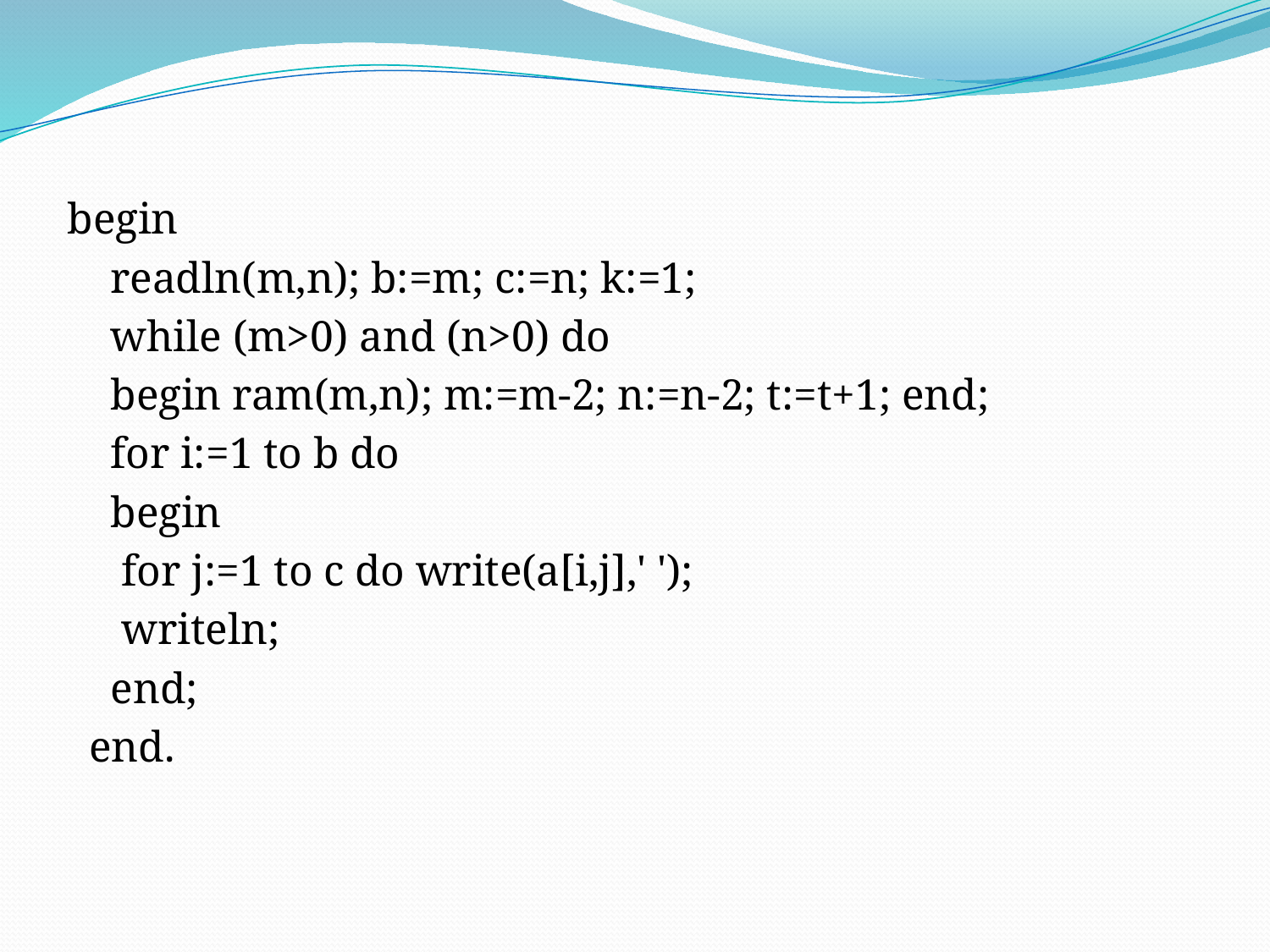

begin
    readln(m,n); b:=m; c:=n; k:=1;
    while (m>0) and (n>0) do
    begin ram(m,n); m:=m-2; n:=n-2; t:=t+1; end;
    for i:=1 to b do
    begin
     for j:=1 to c do write(a[i,j],' ');
     writeln;
    end;
  end.